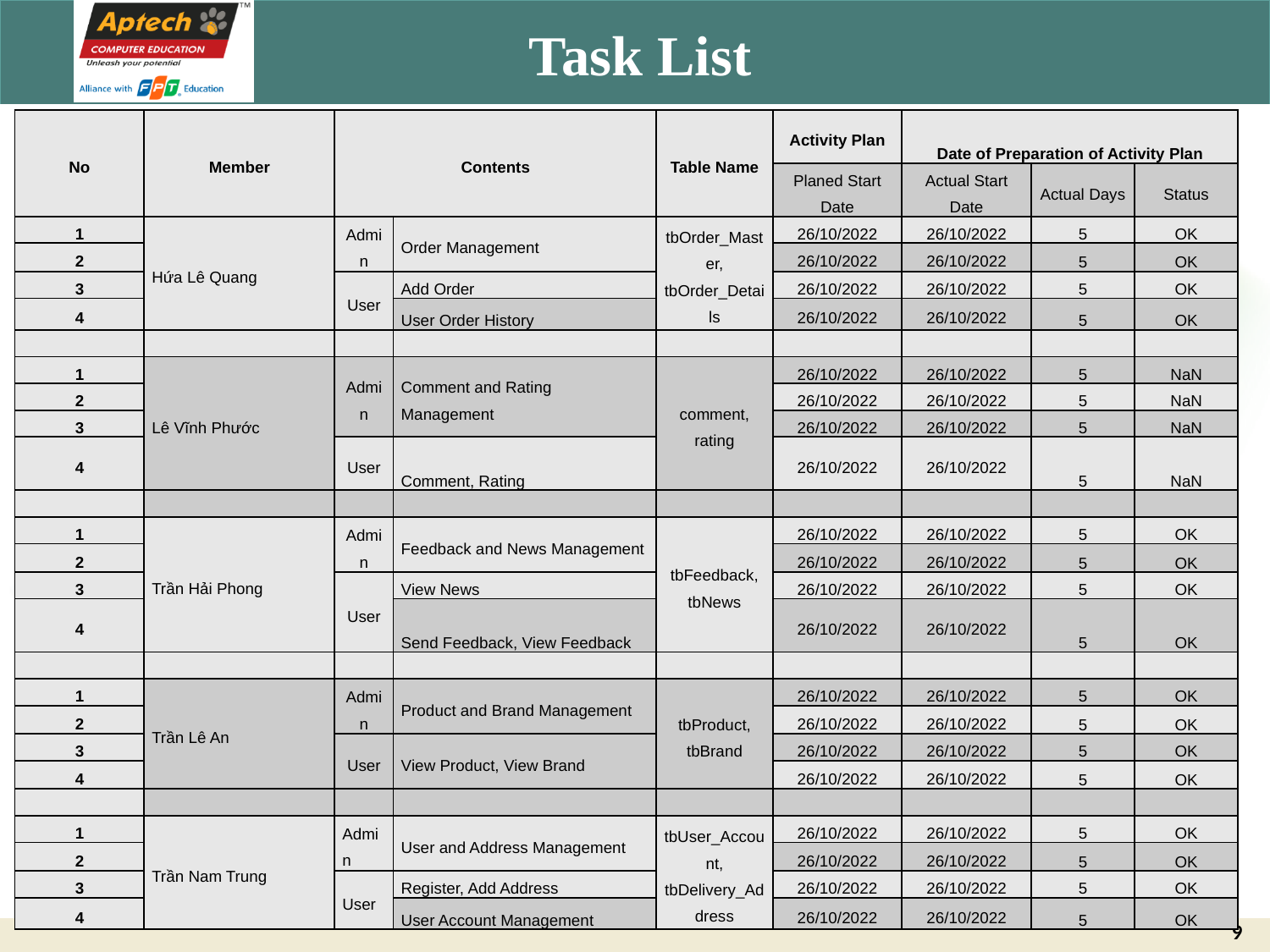

# Task List
| No | Member | Contents |  | Table Name | Activity Plan | Date of Preparation of Activity Plan |  |  |
| --- | --- | --- | --- | --- | --- | --- | --- | --- |
|  |  |  |  |  | Planed Start Date | Actual Start Date | Actual Days | Status |
| 1 | Hứa Lê Quang | Admin | Order Management | tbOrder\_Master, tbOrder\_Details | 26/10/2022 | 26/10/2022 | 5 | OK |
| 2 |  |  |  |  | 26/10/2022 | 26/10/2022 | 5 | OK |
| 3 |  | User | Add Order |  | 26/10/2022 | 26/10/2022 | 5 | OK |
| 4 |  |  | User Order History |  | 26/10/2022 | 26/10/2022 | 5 | OK |
|  |  |  |  |  |  |  |  |  |
| 1 | Lê Vĩnh Phước | Admin | Comment and Rating Management | comment, rating | 26/10/2022 | 26/10/2022 | 5 | NaN |
| 2 |  |  |  |  | 26/10/2022 | 26/10/2022 | 5 | NaN |
| 3 |  |  |  |  | 26/10/2022 | 26/10/2022 | 5 | NaN |
| 4 |  | User | Comment, Rating |  | 26/10/2022 | 26/10/2022 | 5 | NaN |
|  |  |  |  |  |  |  |  |  |
| 1 | Trần Hải Phong | Admin | Feedback and News Management | tbFeedback, tbNews | 26/10/2022 | 26/10/2022 | 5 | OK |
| 2 |  |  |  |  | 26/10/2022 | 26/10/2022 | 5 | OK |
| 3 |  | User | View News |  | 26/10/2022 | 26/10/2022 | 5 | OK |
| 4 |  |  | Send Feedback, View Feedback |  | 26/10/2022 | 26/10/2022 | 5 | OK |
|  |  |  |  |  |  |  |  |  |
| 1 | Trần Lê An | Admin | Product and Brand Management | tbProduct, tbBrand | 26/10/2022 | 26/10/2022 | 5 | OK |
| 2 |  |  |  |  | 26/10/2022 | 26/10/2022 | 5 | OK |
| 3 |  | User | View Product, View Brand |  | 26/10/2022 | 26/10/2022 | 5 | OK |
| 4 |  |  |  |  | 26/10/2022 | 26/10/2022 | 5 | OK |
|  |  |  |  |  |  |  |  |  |
| 1 | Trần Nam Trung | Admin | User and Address Management | tbUser\_Account, tbDelivery\_Address | 26/10/2022 | 26/10/2022 | 5 | OK |
| 2 |  |  |  |  | 26/10/2022 | 26/10/2022 | 5 | OK |
| 3 |  | User | Register, Add Address |  | 26/10/2022 | 26/10/2022 | 5 | OK |
| 4 |  |  | User Account Management |  | 26/10/2022 | 26/10/2022 | 5 | OK |

9